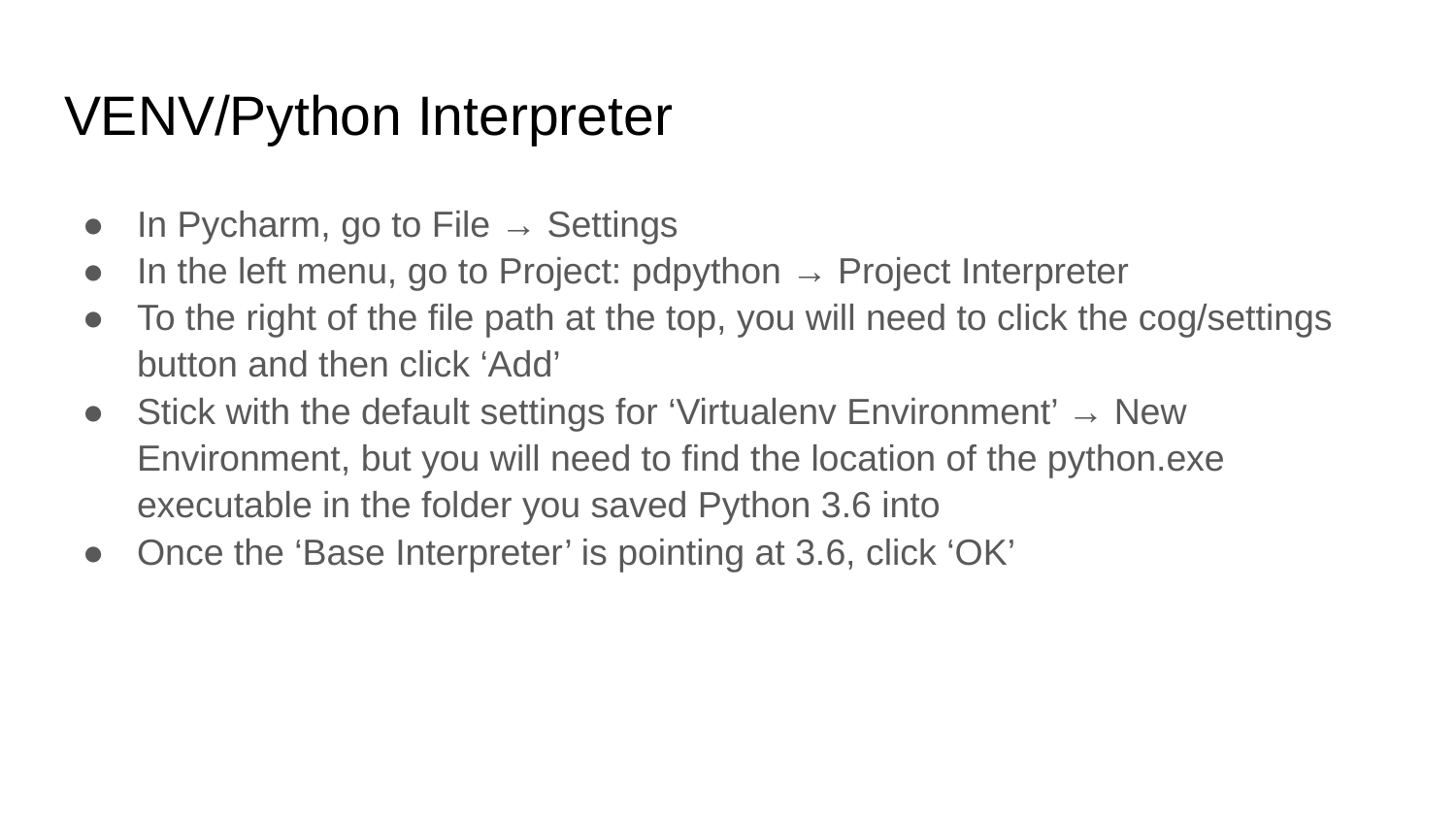

# VENV/Python Interpreter
In Pycharm, go to File → Settings
In the left menu, go to Project: pdpython → Project Interpreter
To the right of the file path at the top, you will need to click the cog/settings button and then click ‘Add’
Stick with the default settings for ‘Virtualenv Environment’ → New Environment, but you will need to find the location of the python.exe executable in the folder you saved Python 3.6 into
Once the ‘Base Interpreter’ is pointing at 3.6, click ‘OK’